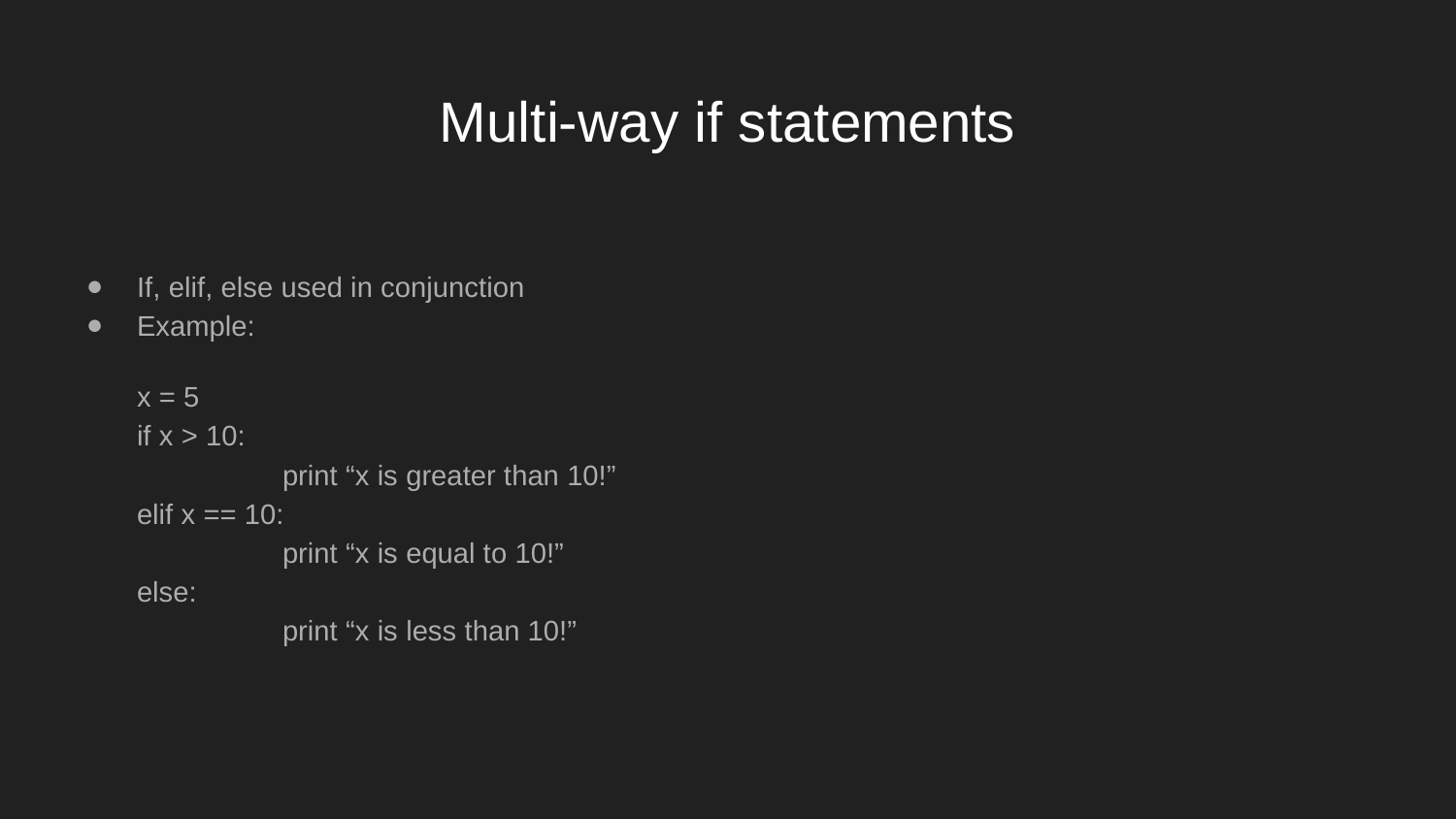

# Multi-way if statements
If, elif, else used in conjunction
Example:
x = 5
if x > 10:
	print “x is greater than 10!”
elif x == 10:
	print “x is equal to 10!”
else:
	print “x is less than 10!”